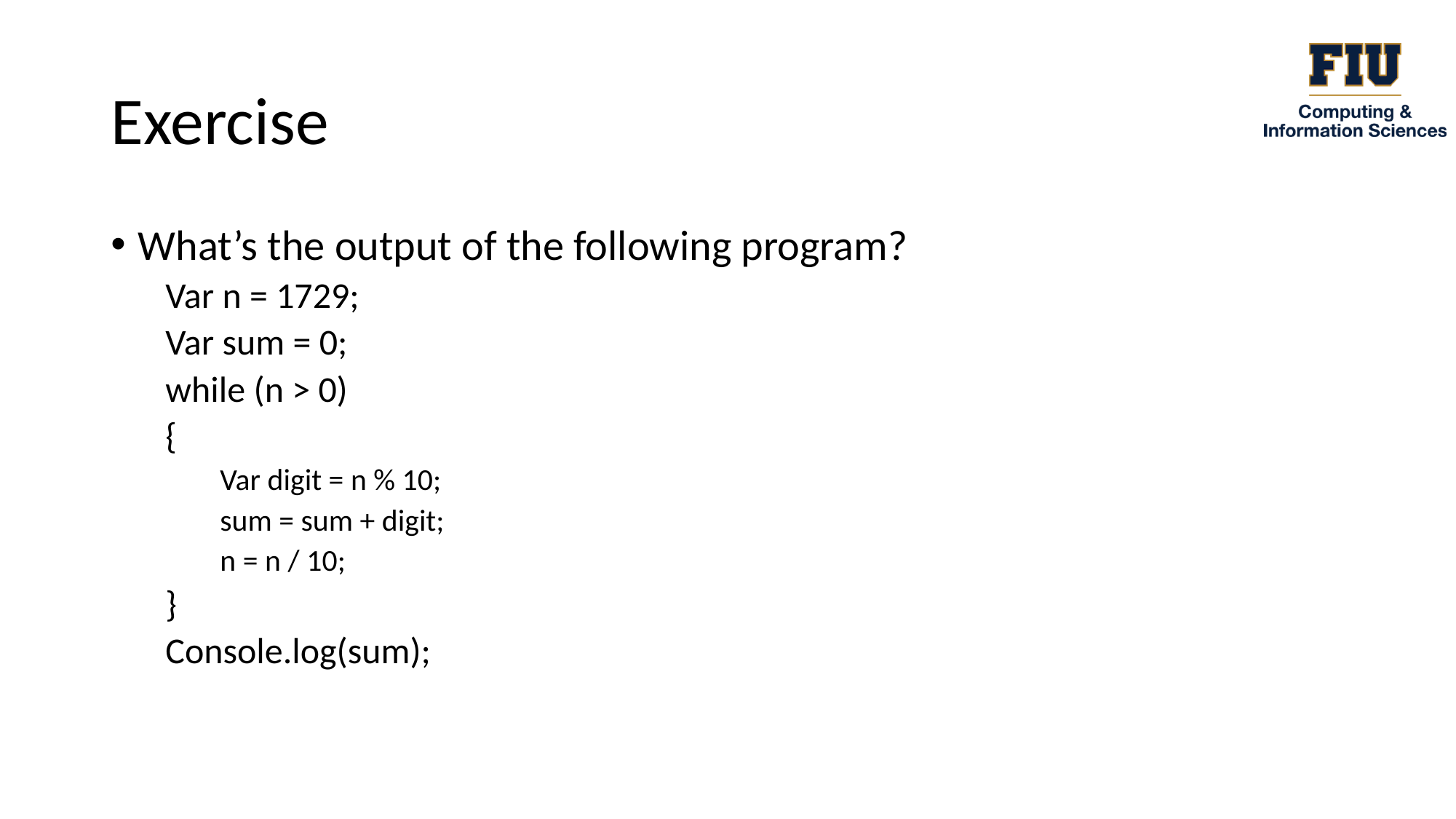

# Exercise
What’s the output of the following program?
Var n = 1729;
Var sum = 0;
while (n > 0)
{
Var digit = n % 10;
sum = sum + digit;
n = n / 10;
}
Console.log(sum);